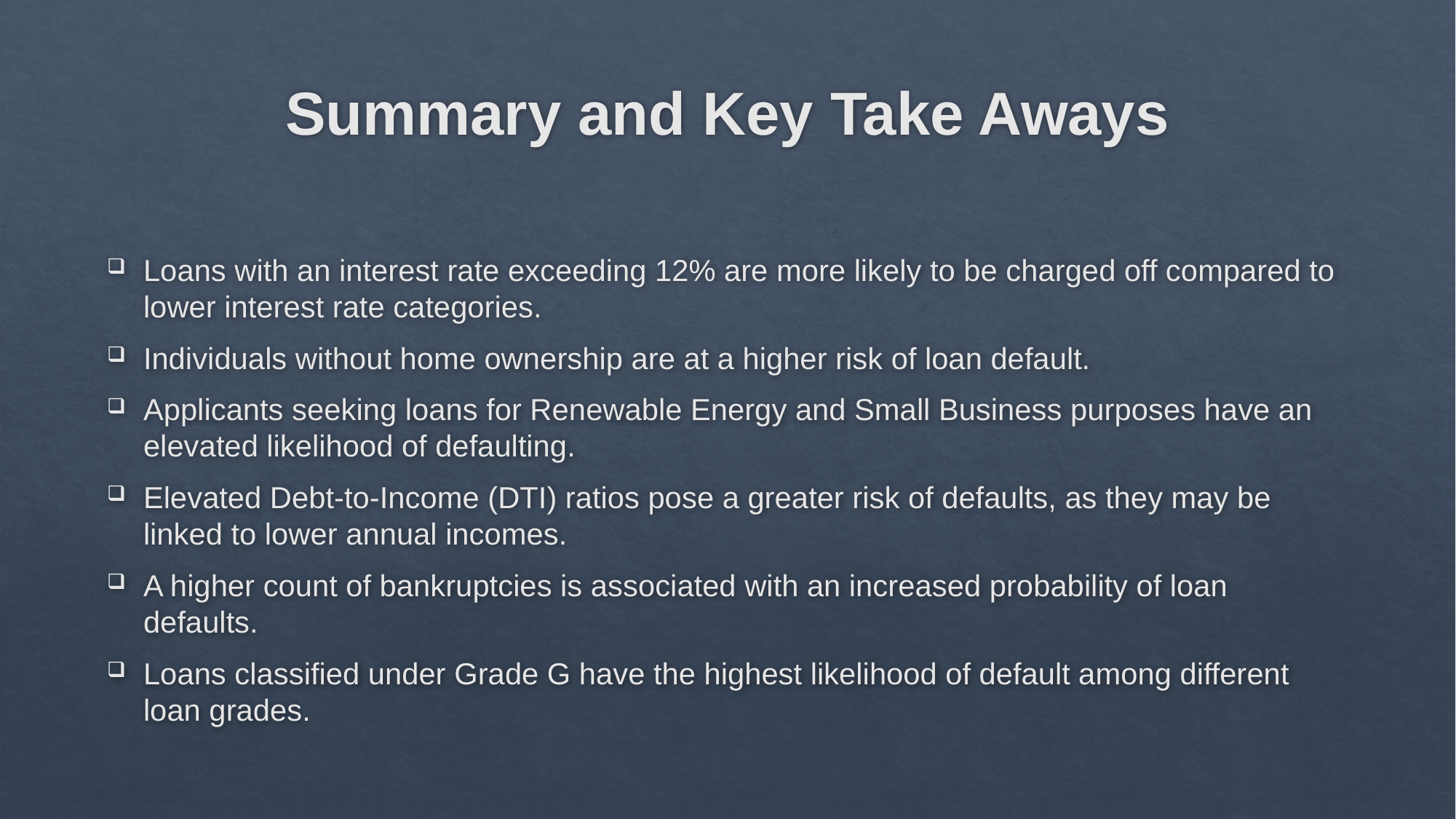

# Summary and Key Take Aways
Loans with an interest rate exceeding 12% are more likely to be charged off compared to lower interest rate categories.
Individuals without home ownership are at a higher risk of loan default.
Applicants seeking loans for Renewable Energy and Small Business purposes have an elevated likelihood of defaulting.
Elevated Debt-to-Income (DTI) ratios pose a greater risk of defaults, as they may be linked to lower annual incomes.
A higher count of bankruptcies is associated with an increased probability of loan defaults.
Loans classified under Grade G have the highest likelihood of default among different loan grades.